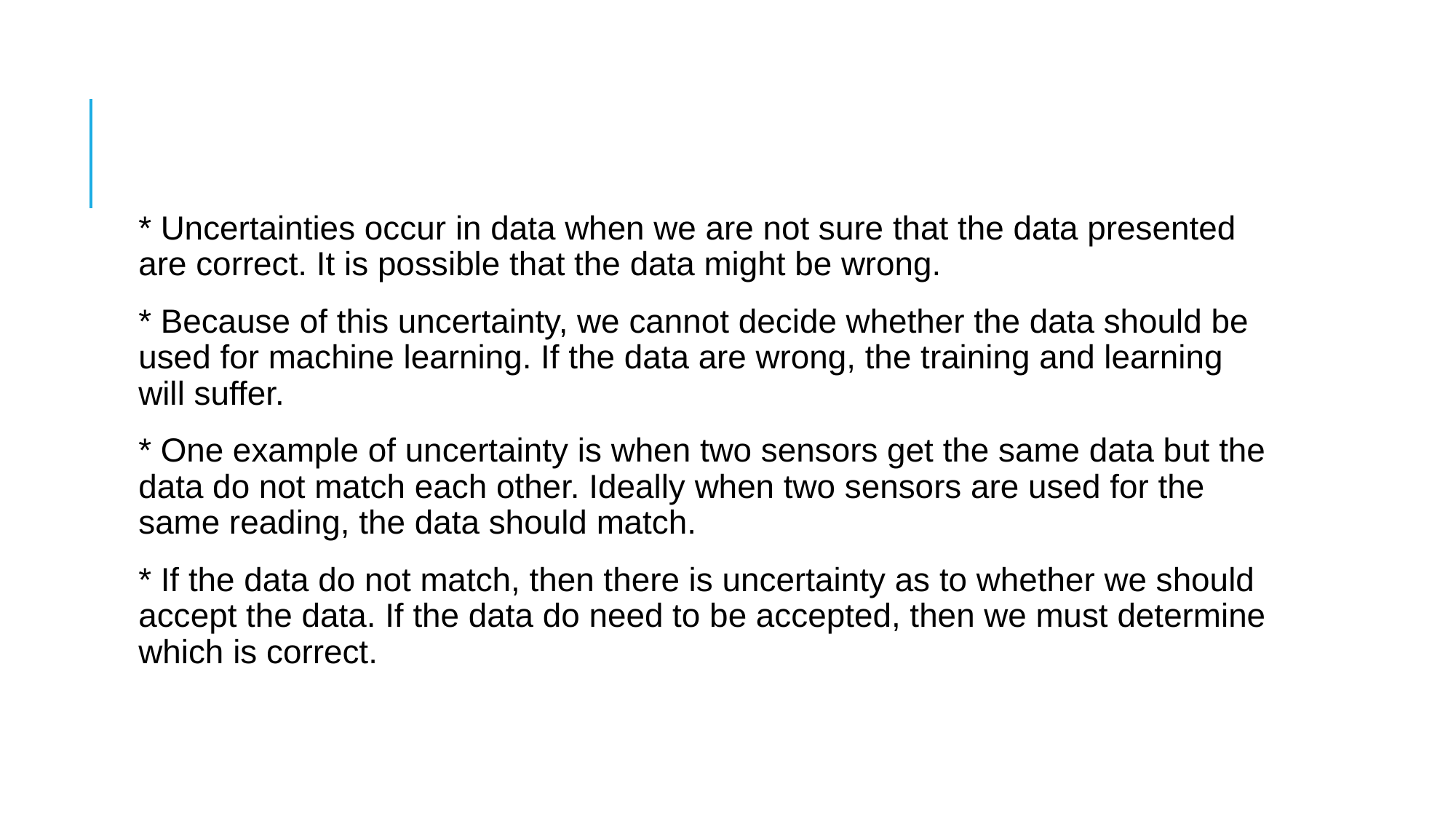

# A. uncertainties in Data
* Uncertainties occur in data when we are not sure that the data presented are correct. It is possible that the data might be wrong.
* Because of this uncertainty, we cannot decide whether the data should be used for machine learning. If the data are wrong, the training and learning will suffer.
* One example of uncertainty is when two sensors get the same data but the data do not match each other. Ideally when two sensors are used for the same reading, the data should match.
* If the data do not match, then there is uncertainty as to whether we should accept the data. If the data do need to be accepted, then we must determine which is correct.